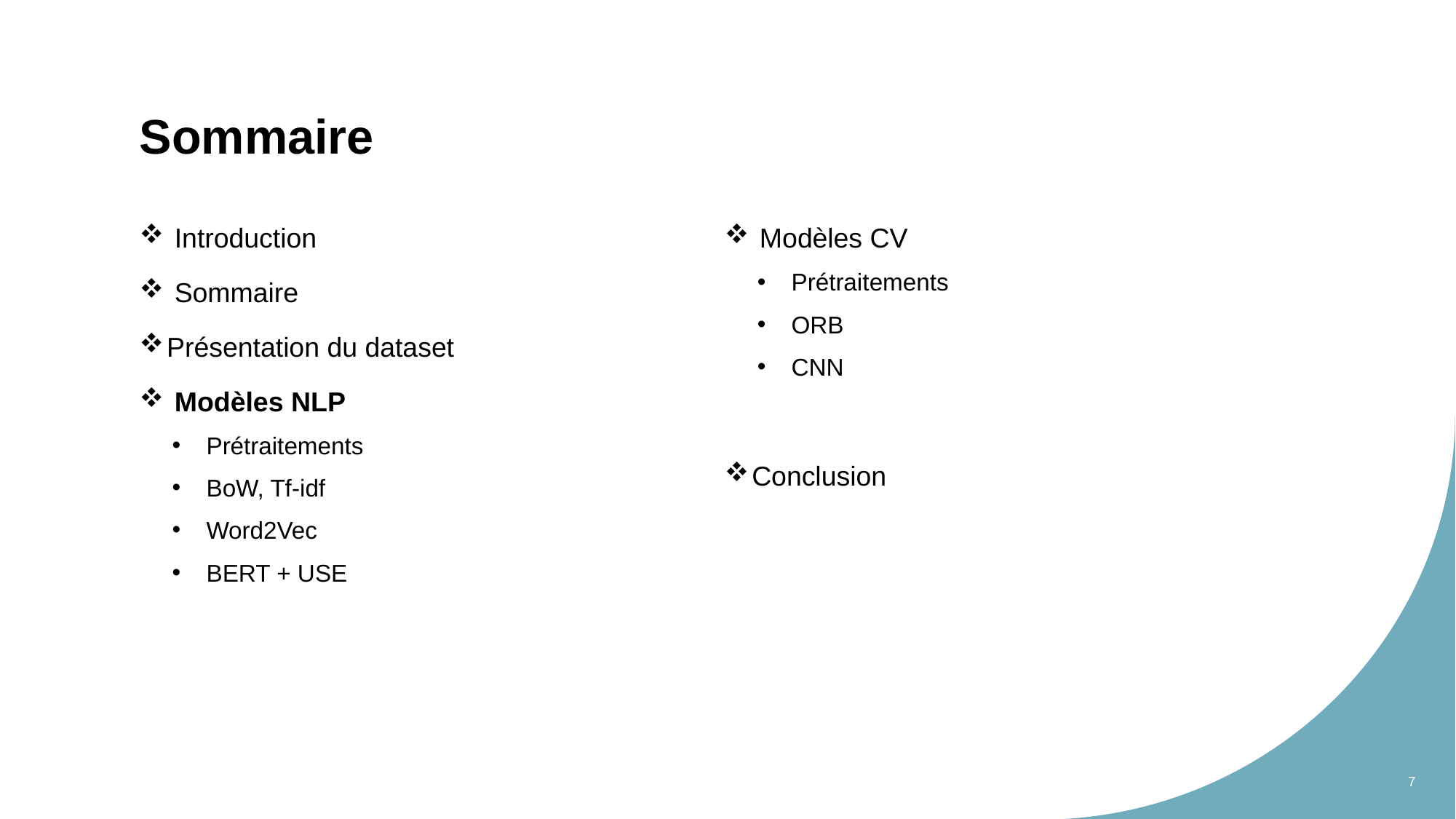

# Sommaire
 Introduction
 Sommaire
Présentation du dataset
 Modèles NLP
Prétraitements
BoW, Tf-idf
Word2Vec
BERT + USE

 Modèles CV
Prétraitements
ORB
CNN

Conclusion
7